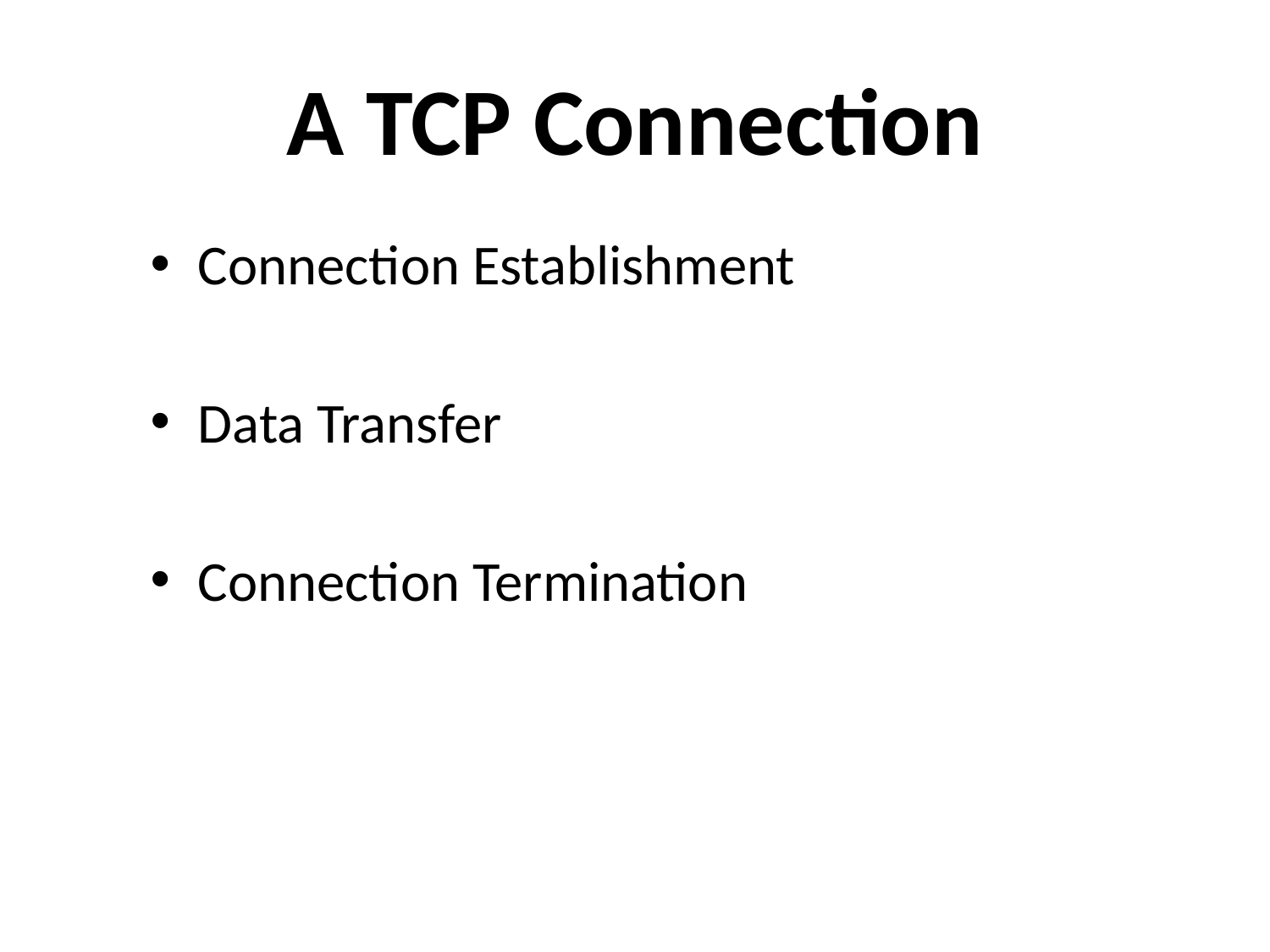

# A TCP Connection
Connection Establishment

Data Transfer

Connection Termination